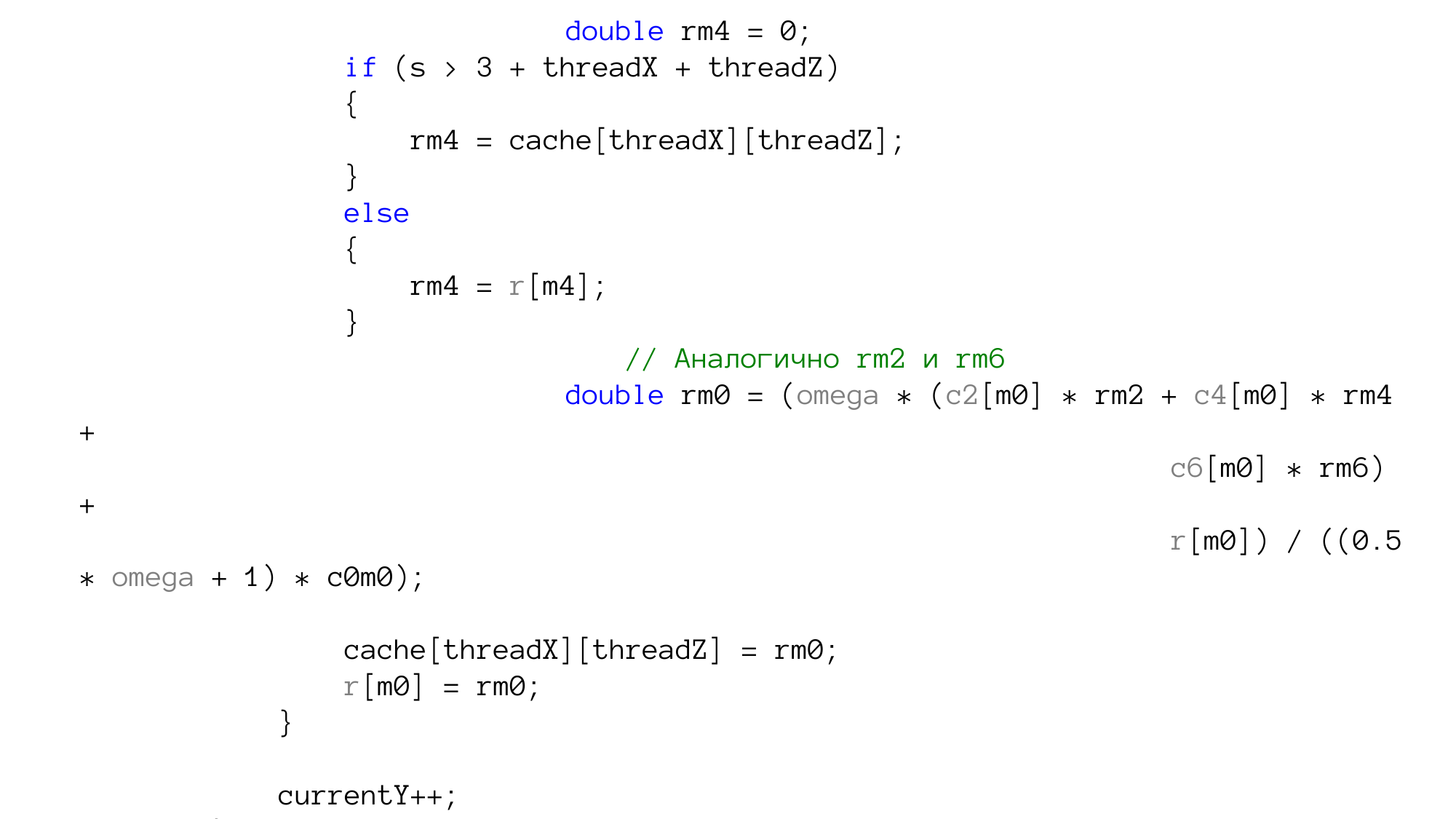

double rm4 = 0;
                if (s > 3 + threadX + threadZ)
                {
                    rm4 = cache[threadX][threadZ];
                }
                else
                {
                    rm4 = r[m4];
                }
 					// Аналогично rm2 и rm6
				   double rm0 = (omega * (c2[m0] * rm2 + c4[m0] * rm4 +
										c6[m0] * rm6) +
										r[m0]) / ((0.5 * omega + 1) * c0m0);

                cache[threadX][threadZ] = rm0;
                r[m0] = rm0;
            }

            currentY++;
        }
    }
}